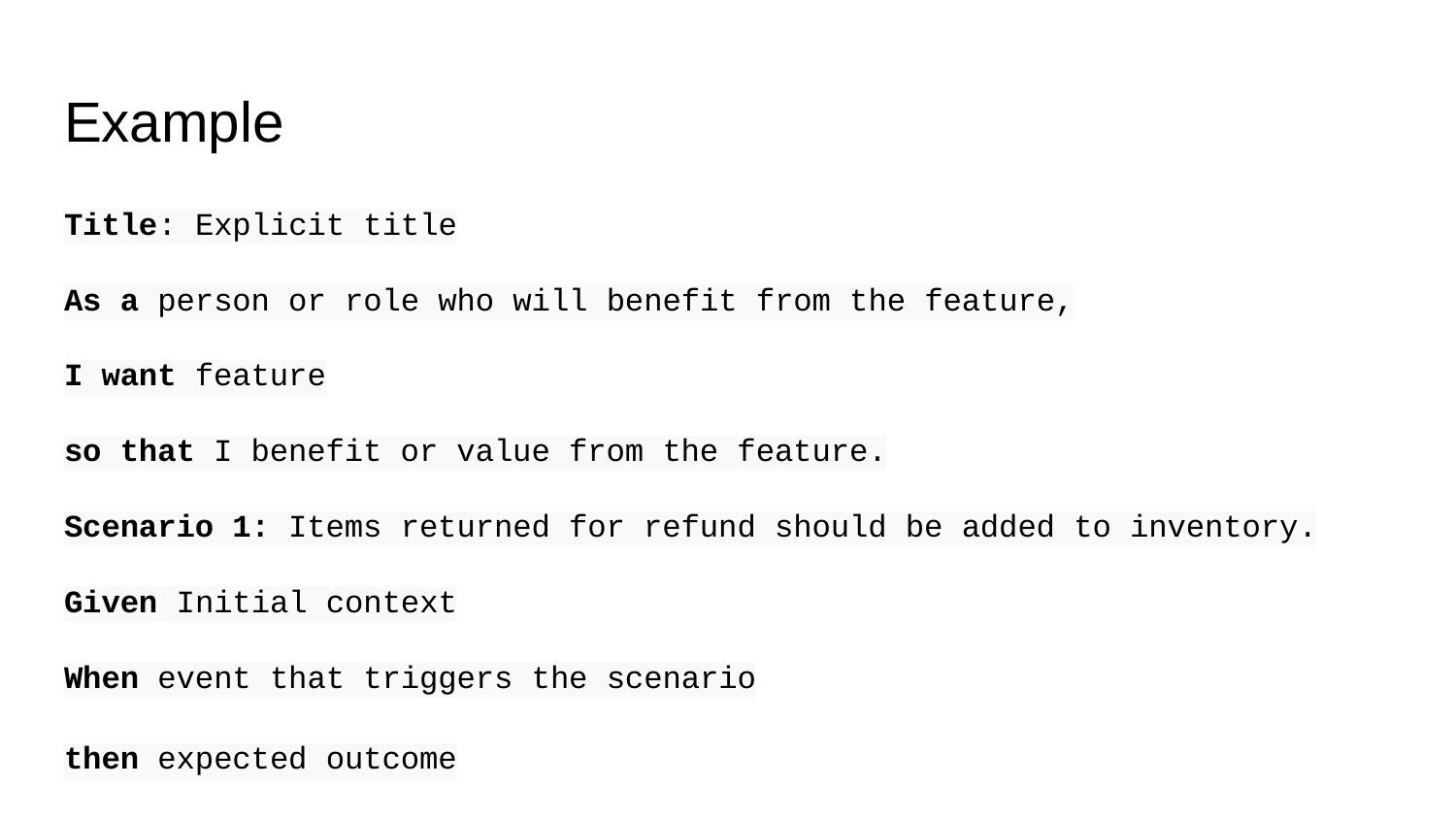

# Example
Title: Explicit title
As a person or role who will benefit from the feature,
I want feature
so that I benefit or value from the feature.
Scenario 1: Items returned for refund should be added to inventory.
Given Initial context
When event that triggers the scenario
then expected outcome